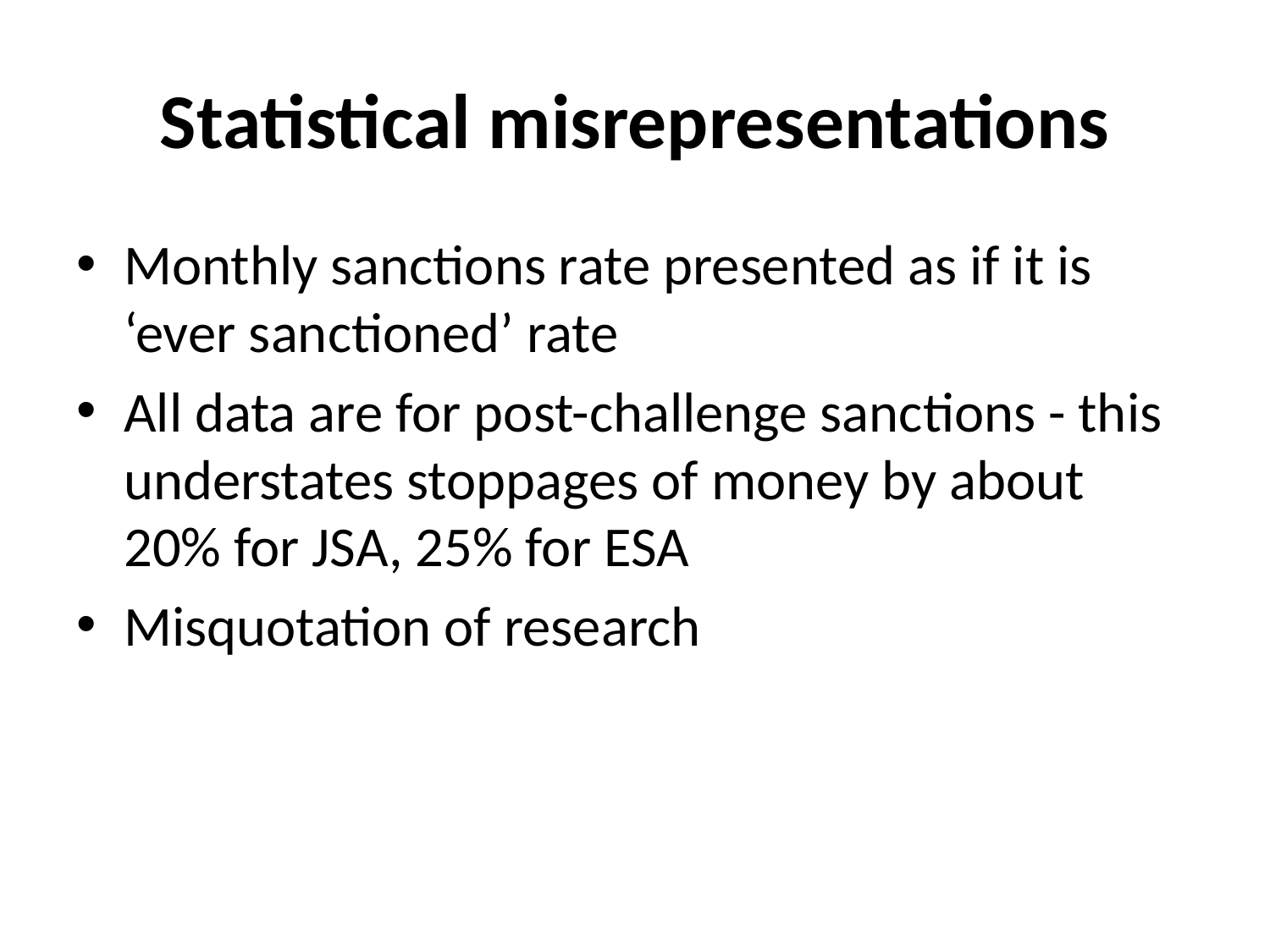

# Statistical misrepresentations
Monthly sanctions rate presented as if it is ‘ever sanctioned’ rate
All data are for post-challenge sanctions - this understates stoppages of money by about 20% for JSA, 25% for ESA
Misquotation of research